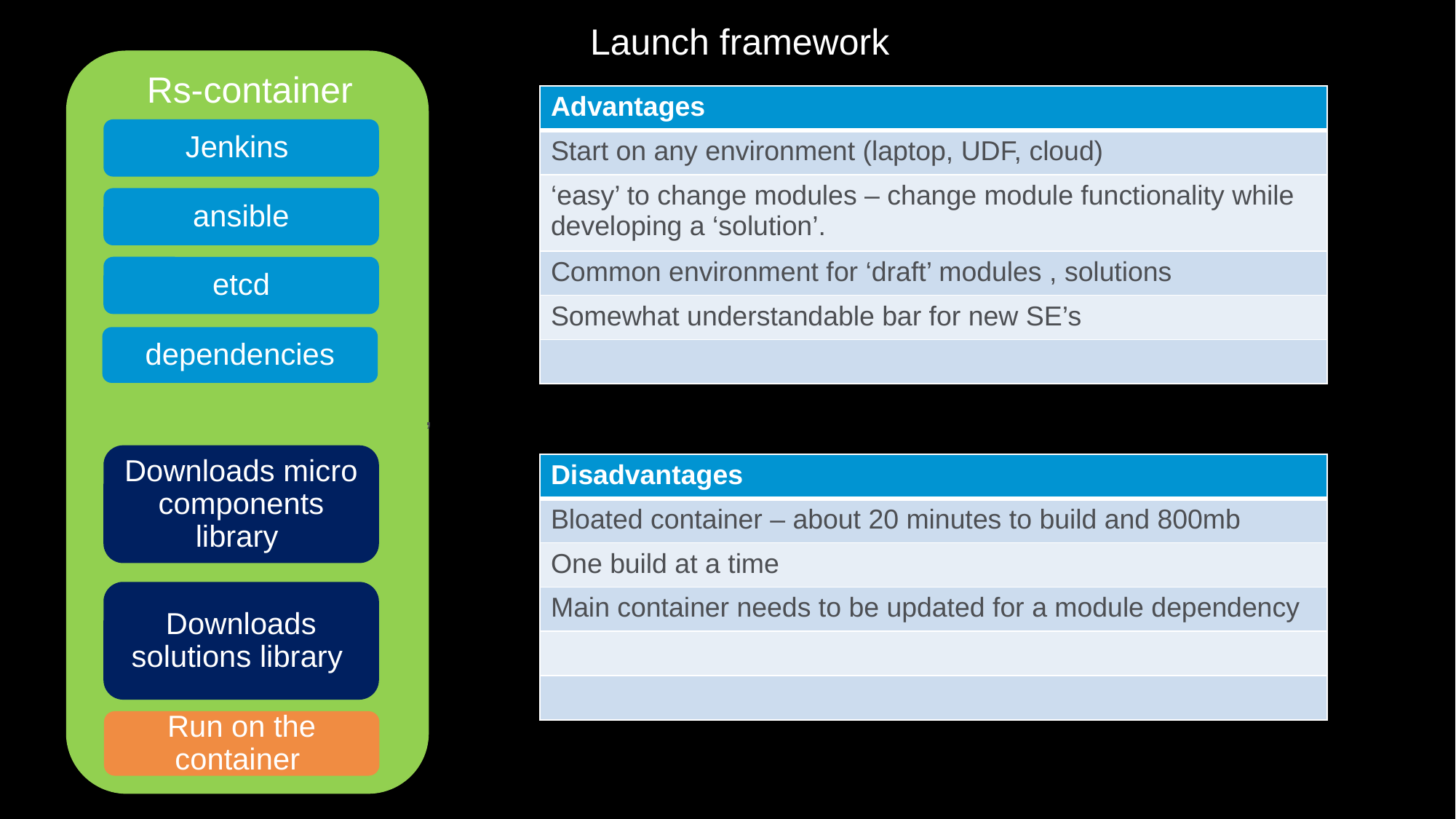

Launch framework

Rs-container

| Advantages |
| --- |
| Start on any environment (laptop, UDF, cloud) |
| ‘easy’ to change modules – change module functionality while developing a ‘solution’. |
| Common environment for ‘draft’ modules , solutions |
| Somewhat understandable bar for new SE’s |
|  |
Jenkins
ansible
etcd
dependencies
,
Downloads micro components library
| Disadvantages |
| --- |
| Bloated container – about 20 minutes to build and 800mb |
| One build at a time |
| Main container needs to be updated for a module dependency |
|  |
|  |
Downloads solutions library
Run on the container